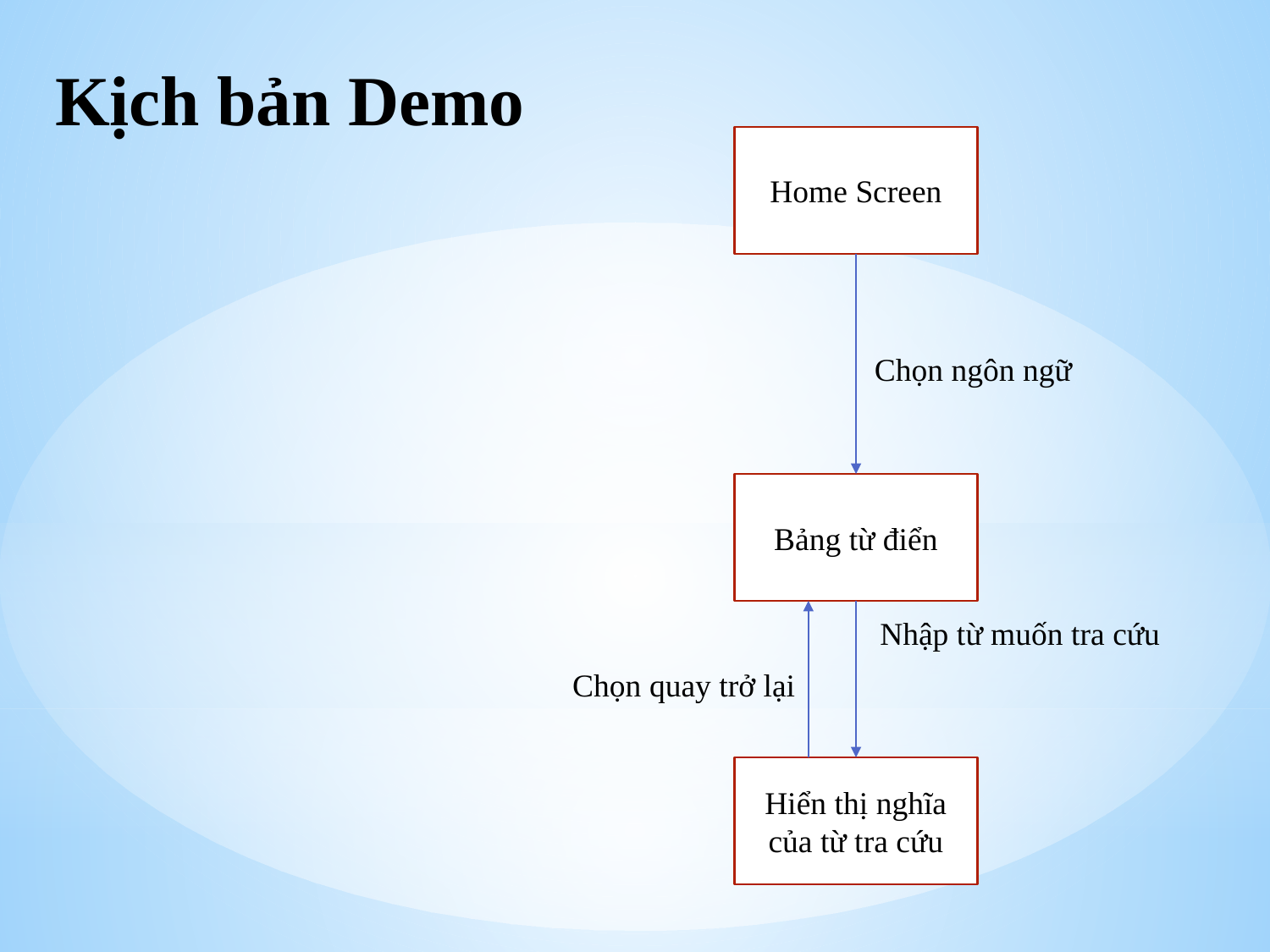

# Kịch bản Demo
Home Screen
Chọn ngôn ngữ
Bảng từ điển
Chọn quay trở lại
Hiển thị nghĩa của từ tra cứu
Nhập từ muốn tra cứu